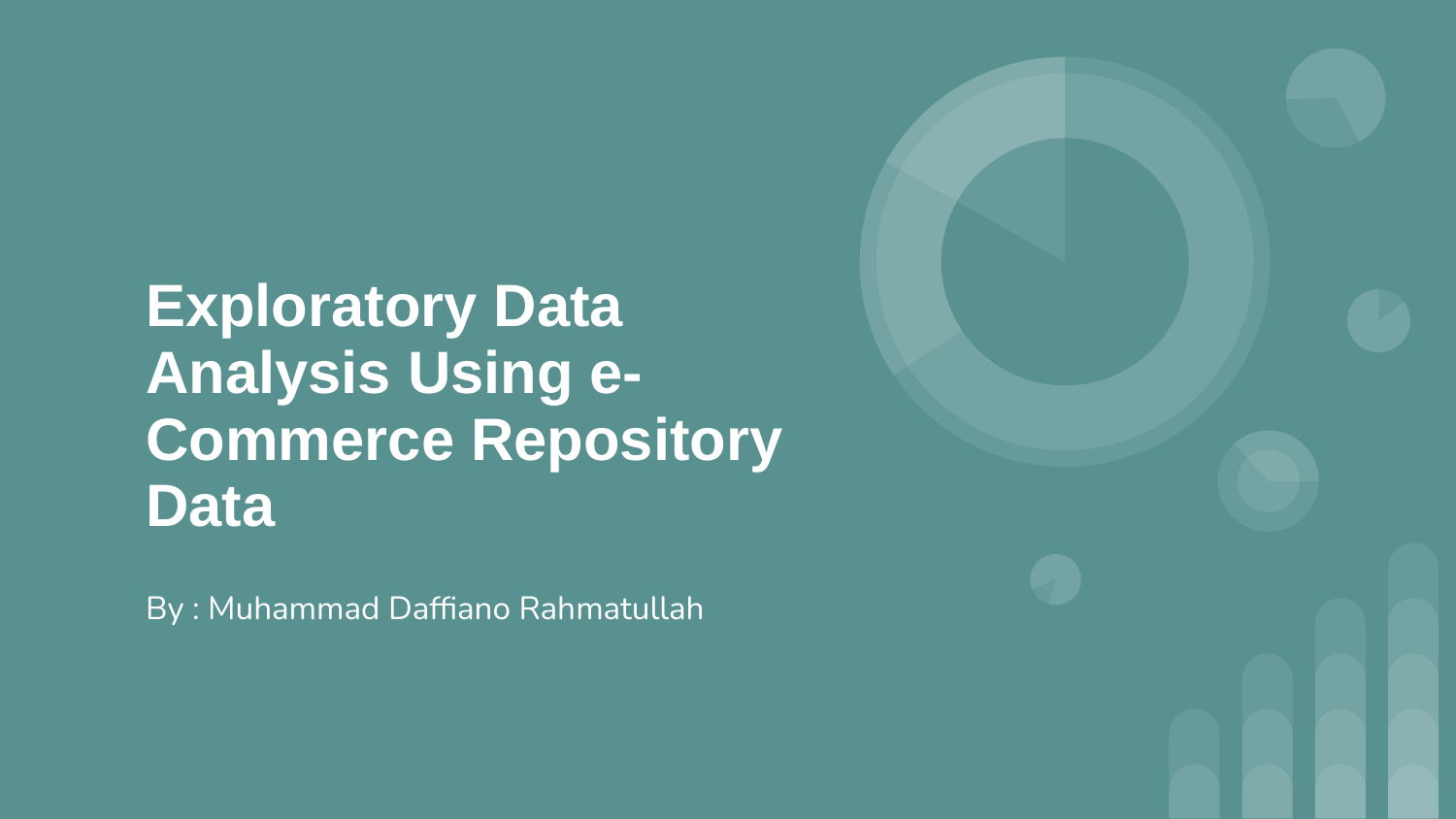

# Exploratory Data Analysis Using e-Commerce Repository Data
By : Muhammad Daffiano Rahmatullah